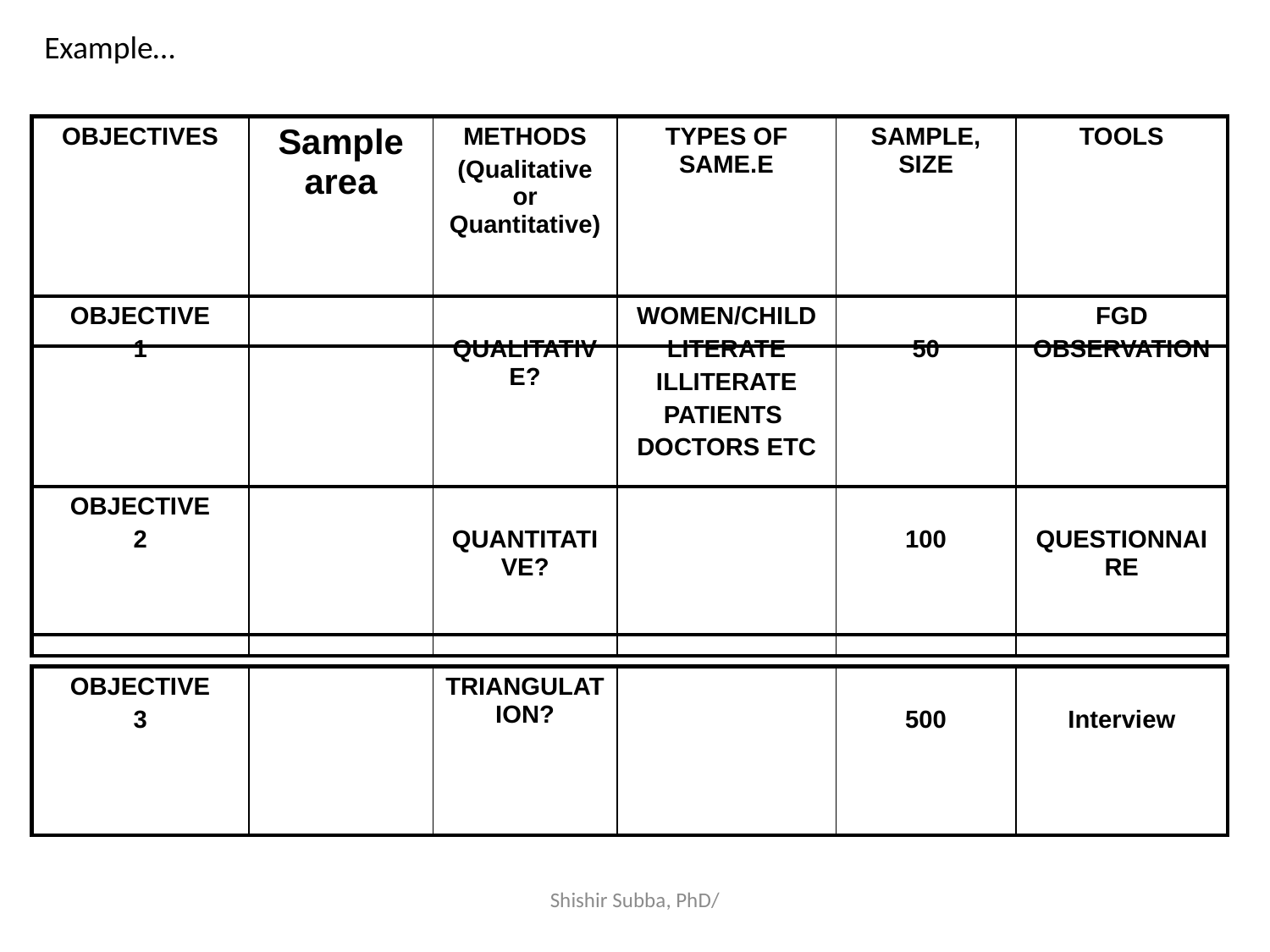

Example…
| OBJECTIVES | Sample area | METHODS (Qualitative or Quantitative) | TYPES OF SAME.E | SAMPLE, SIZE | TOOLS |
| --- | --- | --- | --- | --- | --- |
| OBJECTIVE 1 |  | QUALITATIVE? | WOMEN/CHILD LITERATE ILLITERATE PATIENTS DOCTORS ETC | 50 | FGD OBSERVATION |
| --- | --- | --- | --- | --- | --- |
| OBJECTIVE 2 |  | QUANTITATIVE? |  | 100 | QUESTIONNAIRE |
| --- | --- | --- | --- | --- | --- |
| OBJECTIVE 3 |  | TRIANGULATION? |  | 500 | Interview |
| --- | --- | --- | --- | --- | --- |
Shishir Subba, PhD/